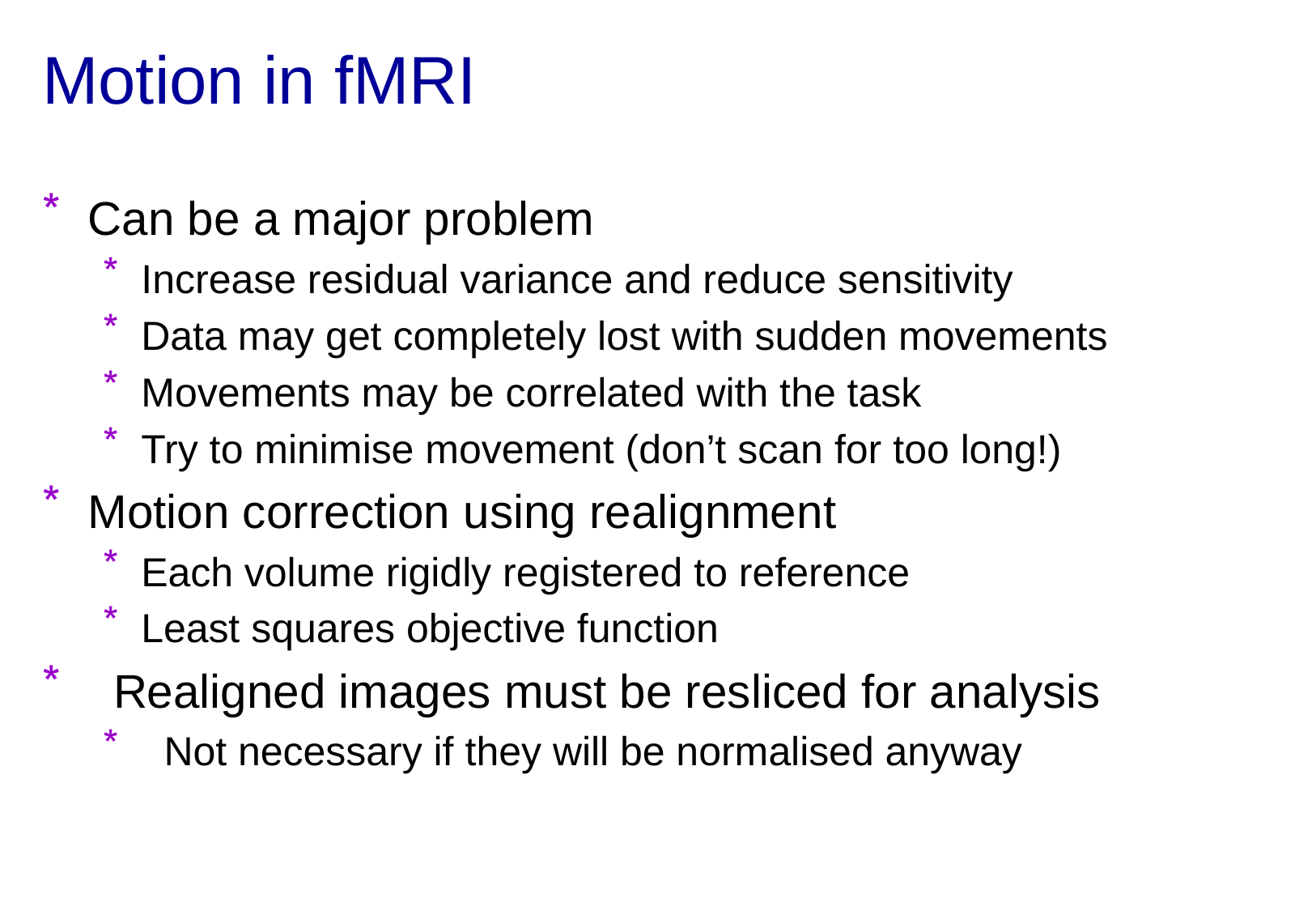

# Motion in fMRI
Can be a major problem
Increase residual variance and reduce sensitivity
Data may get completely lost with sudden movements
Movements may be correlated with the task
Try to minimise movement (don’t scan for too long!)
Motion correction using realignment
Each volume rigidly registered to reference
Least squares objective function
Realigned images must be resliced for analysis
Not necessary if they will be normalised anyway